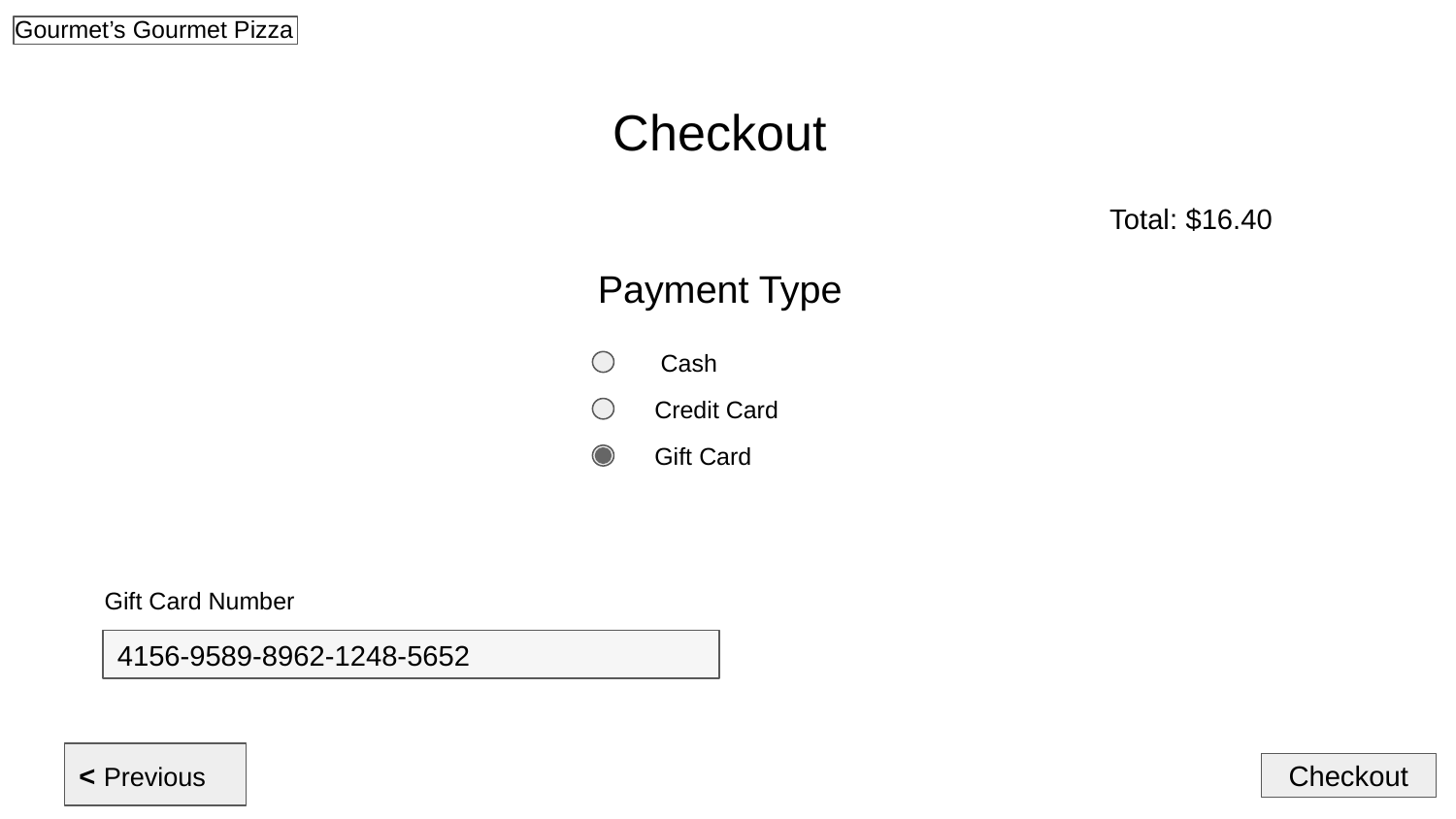

Checkout
Total: $16.40
Payment Type
Cash

Credit Card

Gift Card

Gift Card Number
4156-9589-8962-1248-5652
< Previous
Checkout